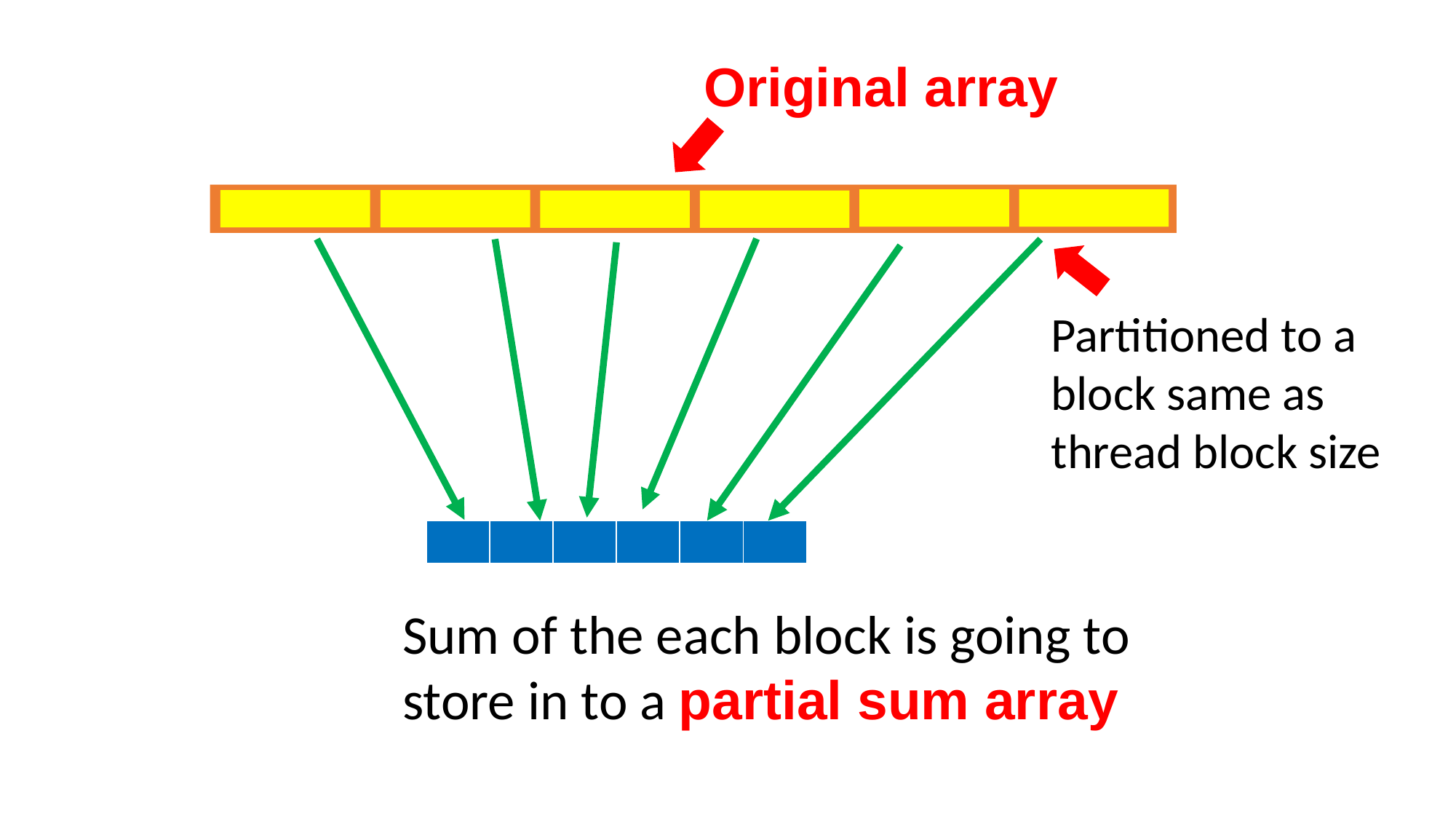

Original array

Partitioned to a block same as thread block size
|  |  |  |  |  |  |
| --- | --- | --- | --- | --- | --- |
Sum of the each block is going to store in to a partial sum array